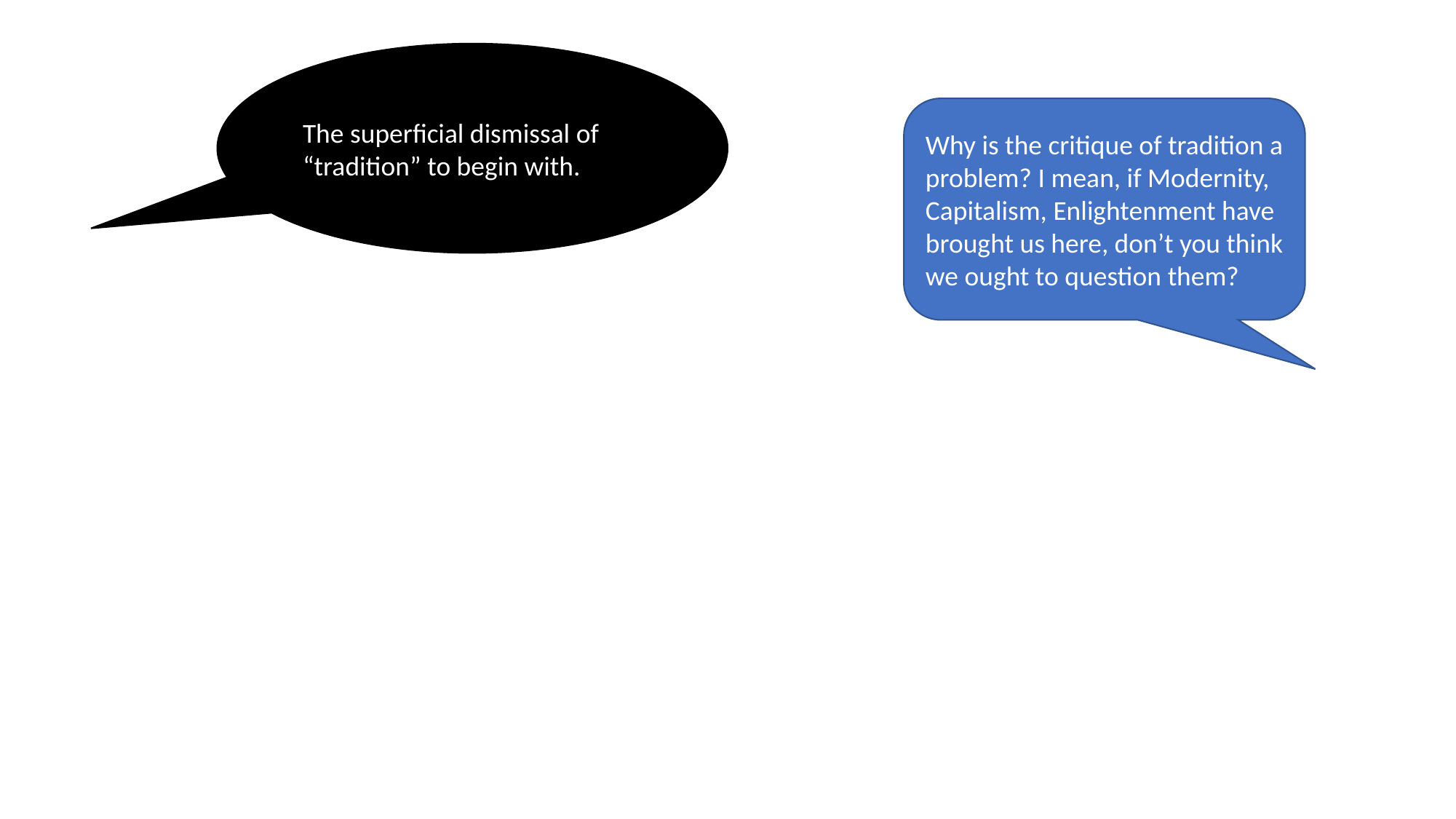

#
The superficial dismissal of “tradition” to begin with.

Why is the critique of tradition a problem? I mean, if Modernity, Capitalism, Enlightenment have brought us here, don’t you think we ought to question them?